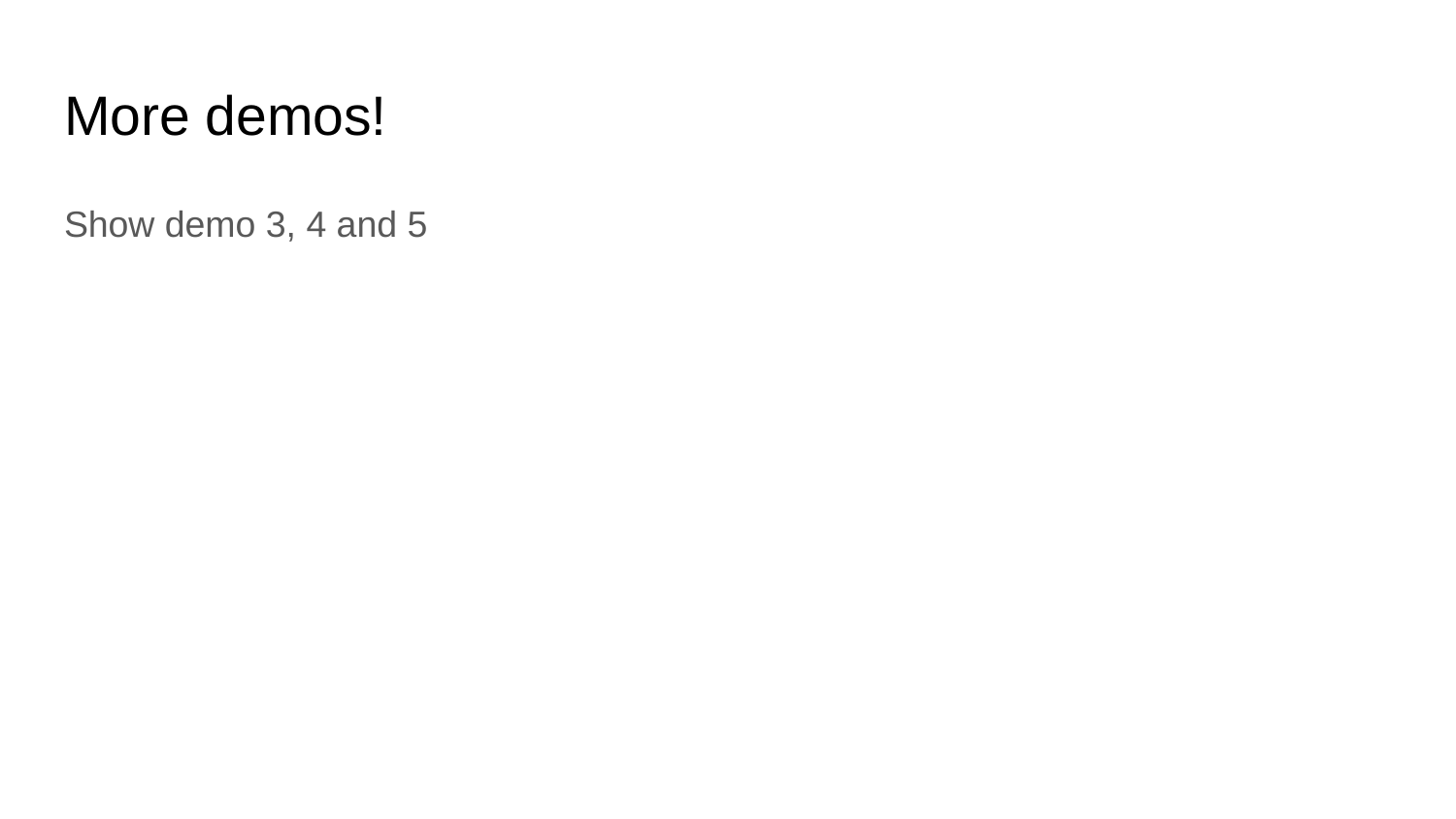

# More demos!
Show demo 3, 4 and 5